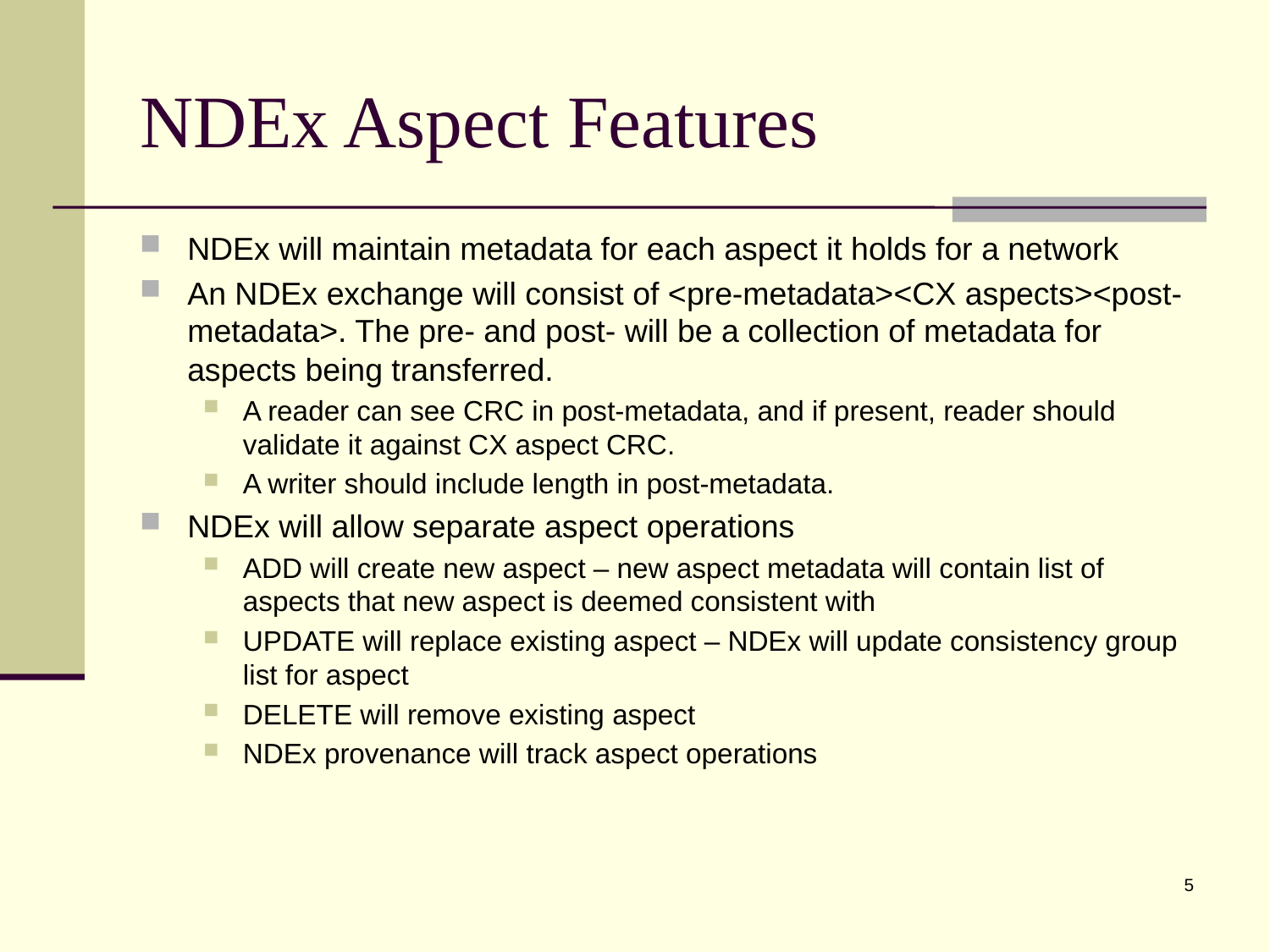

# NDEx Aspect Features
NDEx will maintain metadata for each aspect it holds for a network
An NDEx exchange will consist of <pre-metadata><CX aspects><post-metadata>. The pre- and post- will be a collection of metadata for aspects being transferred.
A reader can see CRC in post-metadata, and if present, reader should validate it against CX aspect CRC.
A writer should include length in post-metadata.
NDEx will allow separate aspect operations
ADD will create new aspect – new aspect metadata will contain list of aspects that new aspect is deemed consistent with
UPDATE will replace existing aspect – NDEx will update consistency group list for aspect
DELETE will remove existing aspect
NDEx provenance will track aspect operations
5